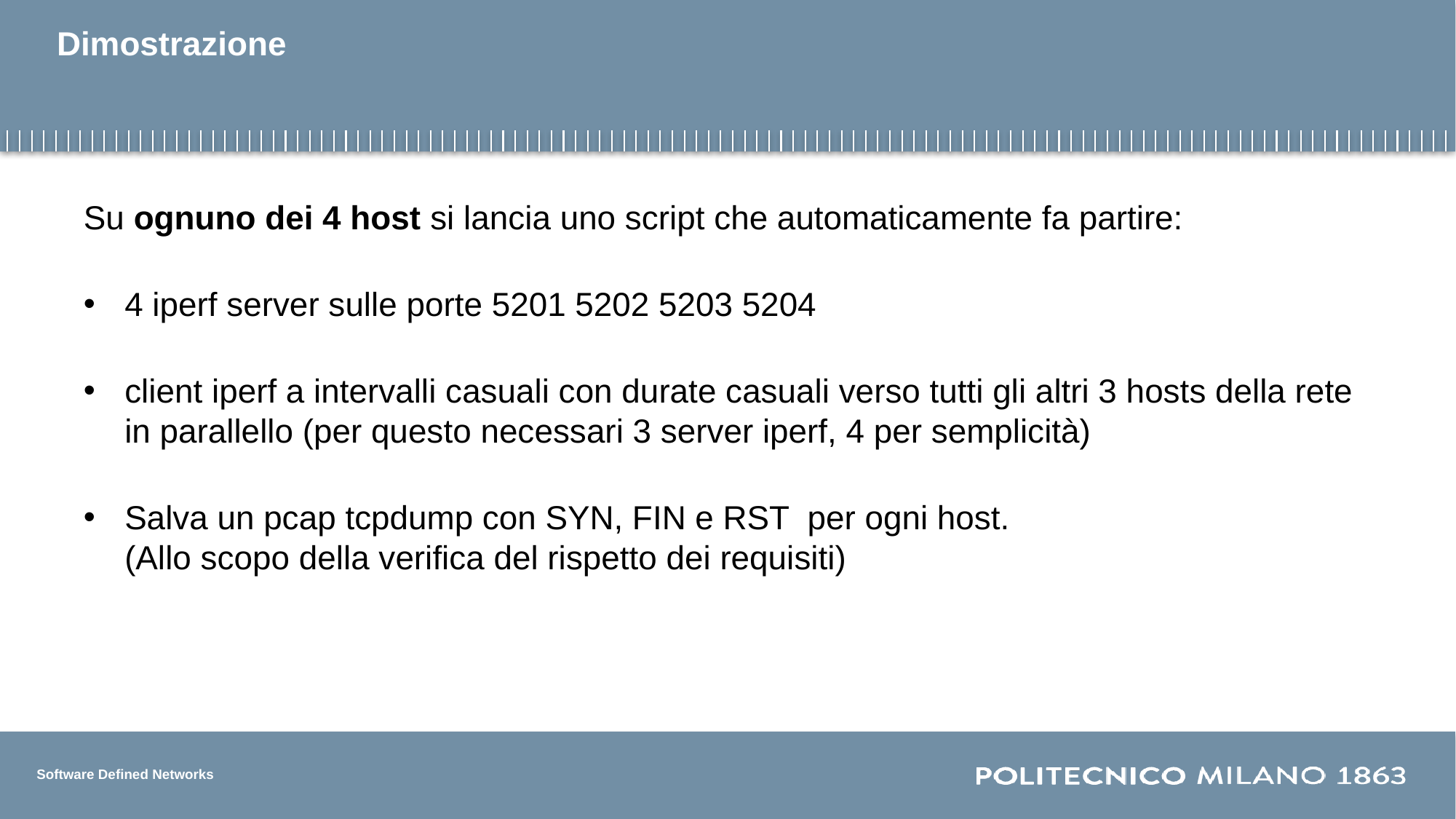

# Dimostrazione
Su ognuno dei 4 host si lancia uno script che automaticamente fa partire:
4 iperf server sulle porte 5201 5202 5203 5204
client iperf a intervalli casuali con durate casuali verso tutti gli altri 3 hosts della rete in parallello (per questo necessari 3 server iperf, 4 per semplicità)
Salva un pcap tcpdump con SYN, FIN e RST  per ogni host.
(Allo scopo della verifica del rispetto dei requisiti)